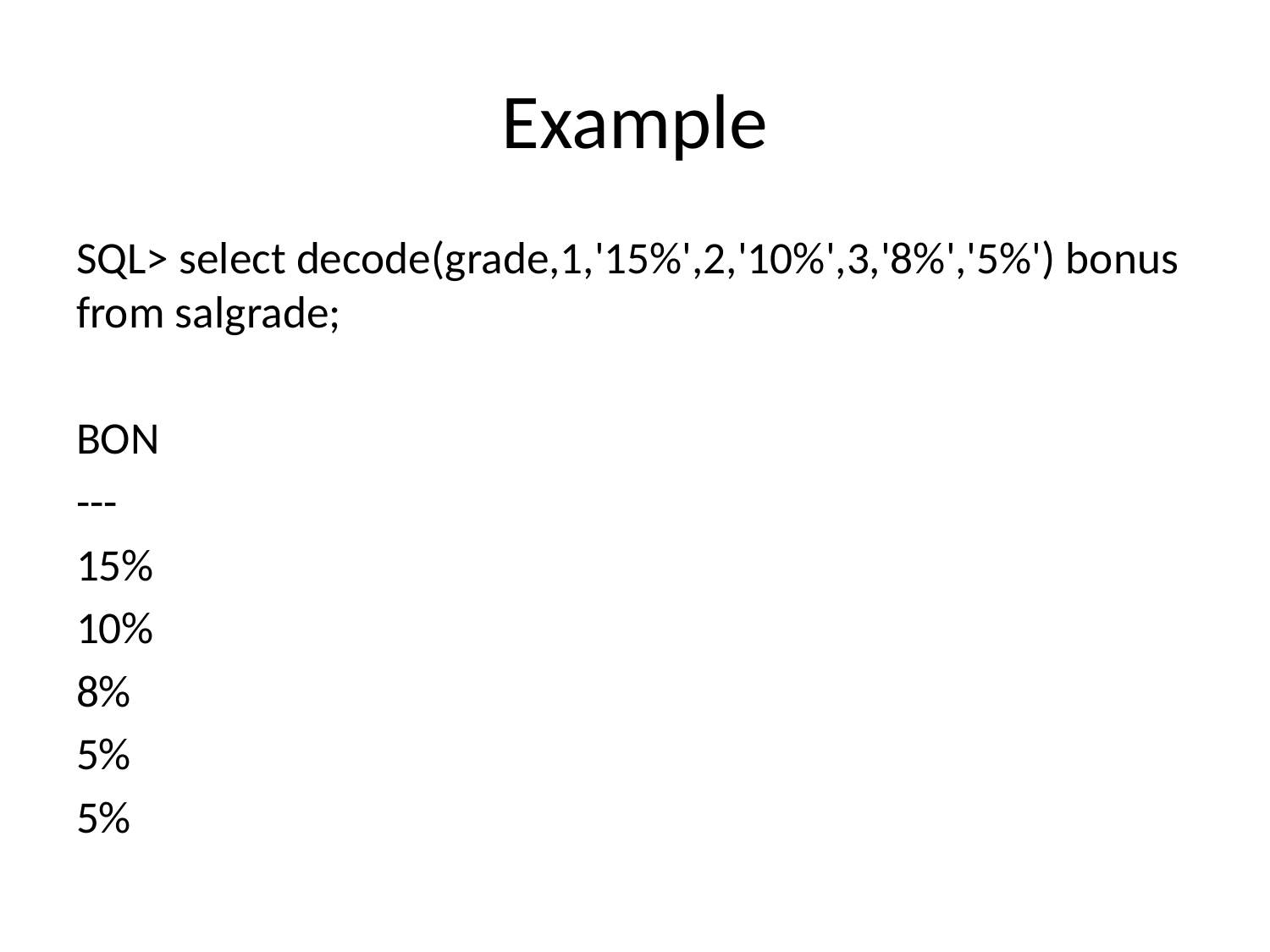

# Example
SQL> select decode(grade,1,'15%',2,'10%',3,'8%','5%') bonus from salgrade;

BON
---
15%
10%
8%
5%
5%